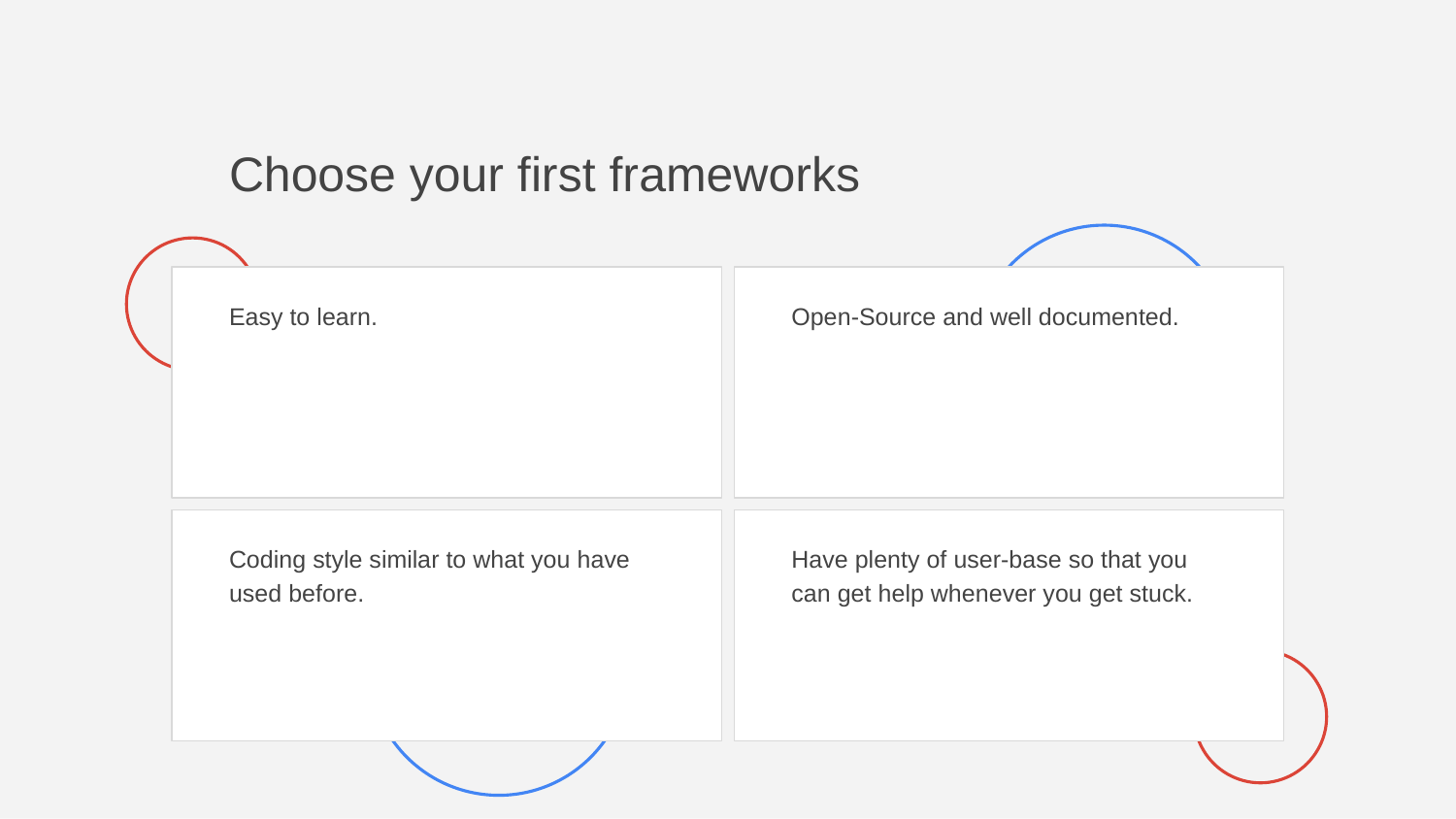

# Choose your first frameworks
Easy to learn.
Open-Source and well documented.
Coding style similar to what you have used before.
Have plenty of user-base so that you can get help whenever you get stuck.